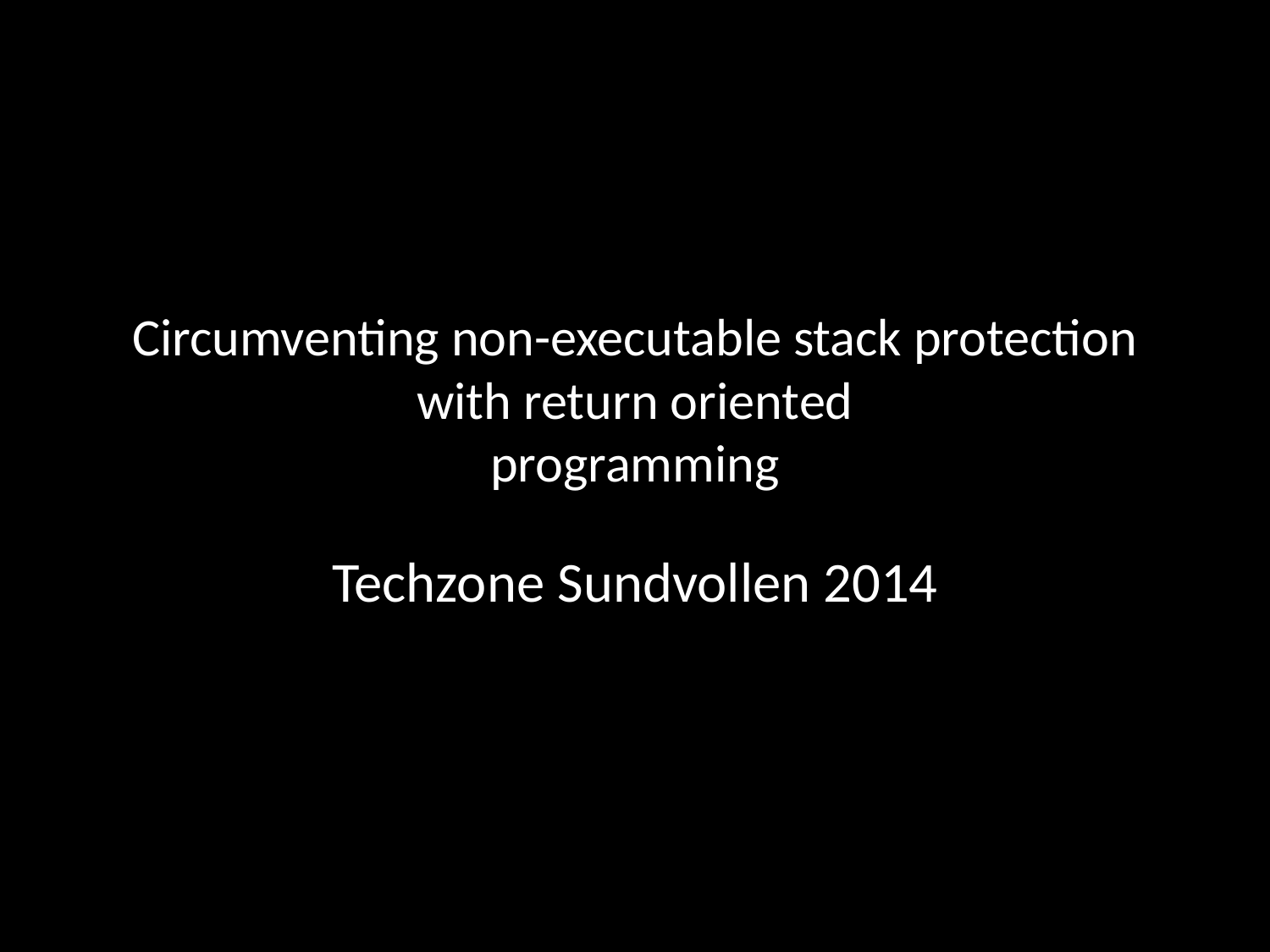

# Circumventing non-executable stack protection with return oriented programming
Techzone Sundvollen 2014